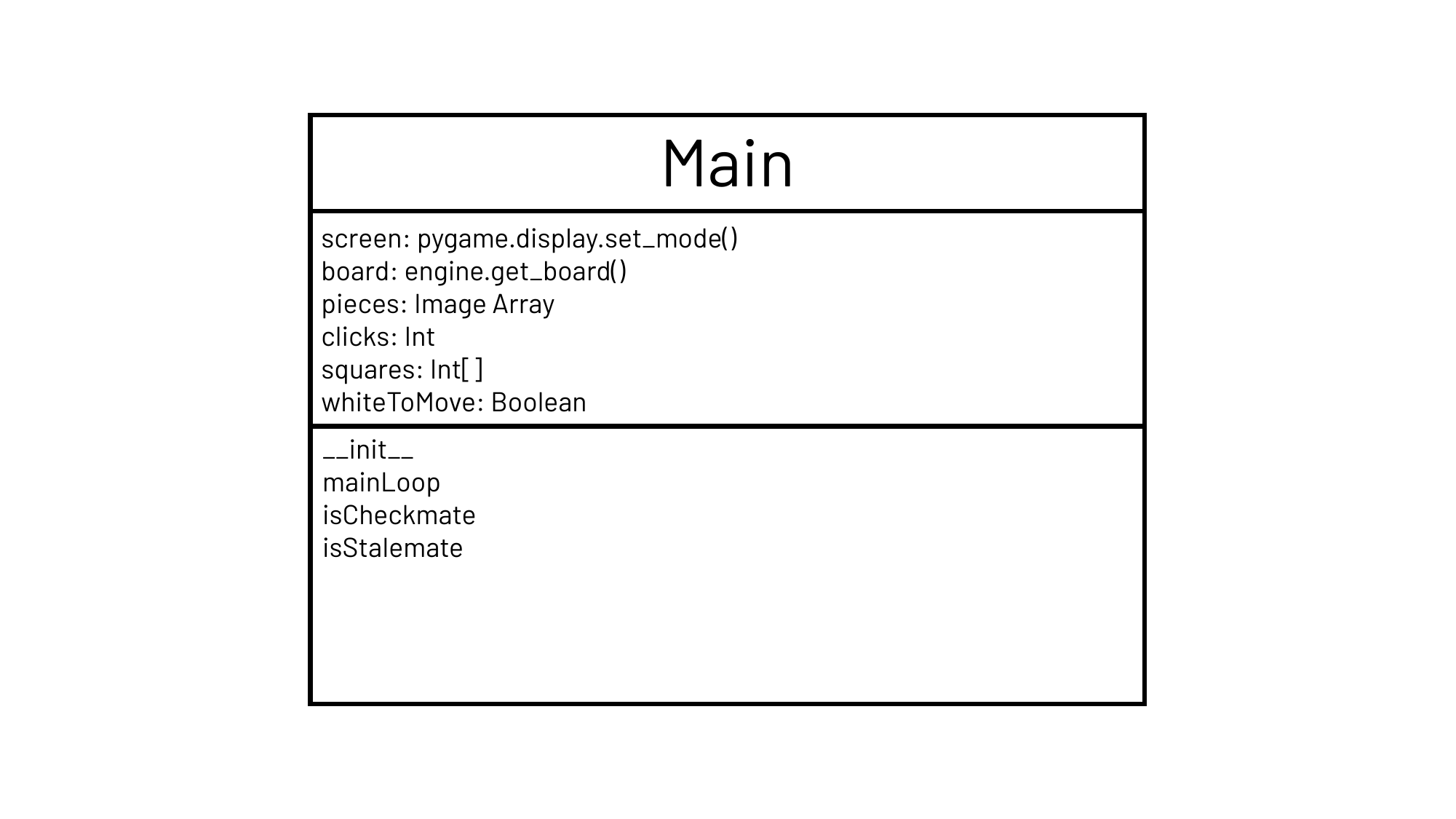

Main
screen: pygame.display.set_mode()
board: engine.get_board()
pieces: Image Array
clicks: Int
squares: Int[]
whiteToMove: Boolean
__init__
mainLoop
isCheckmate
isStalemate